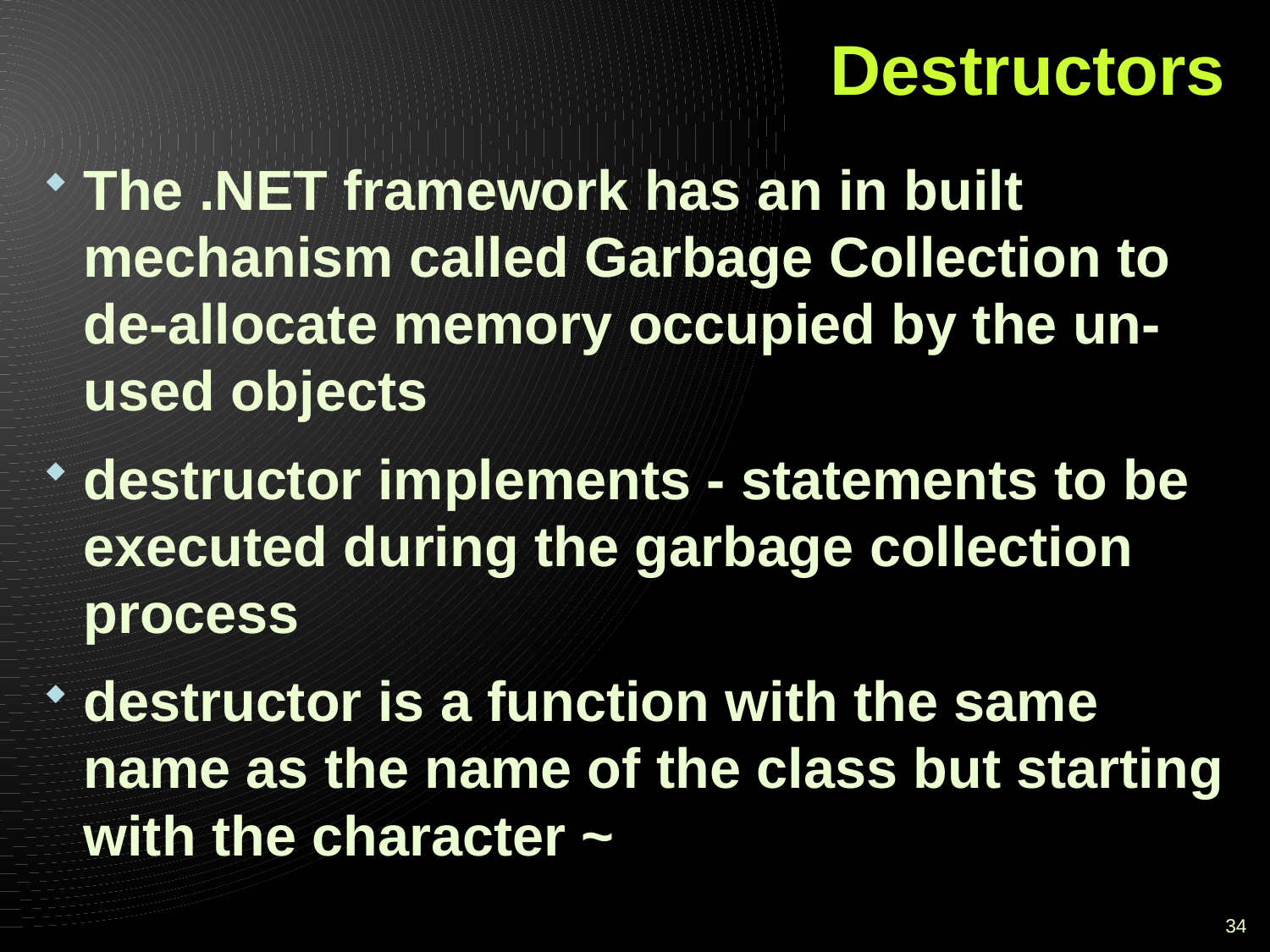

# Destructors
The .NET framework has an in built mechanism called Garbage Collection to de-allocate memory occupied by the un-used objects
destructor implements - statements to be executed during the garbage collection process
destructor is a function with the same name as the name of the class but starting with the character ~

34